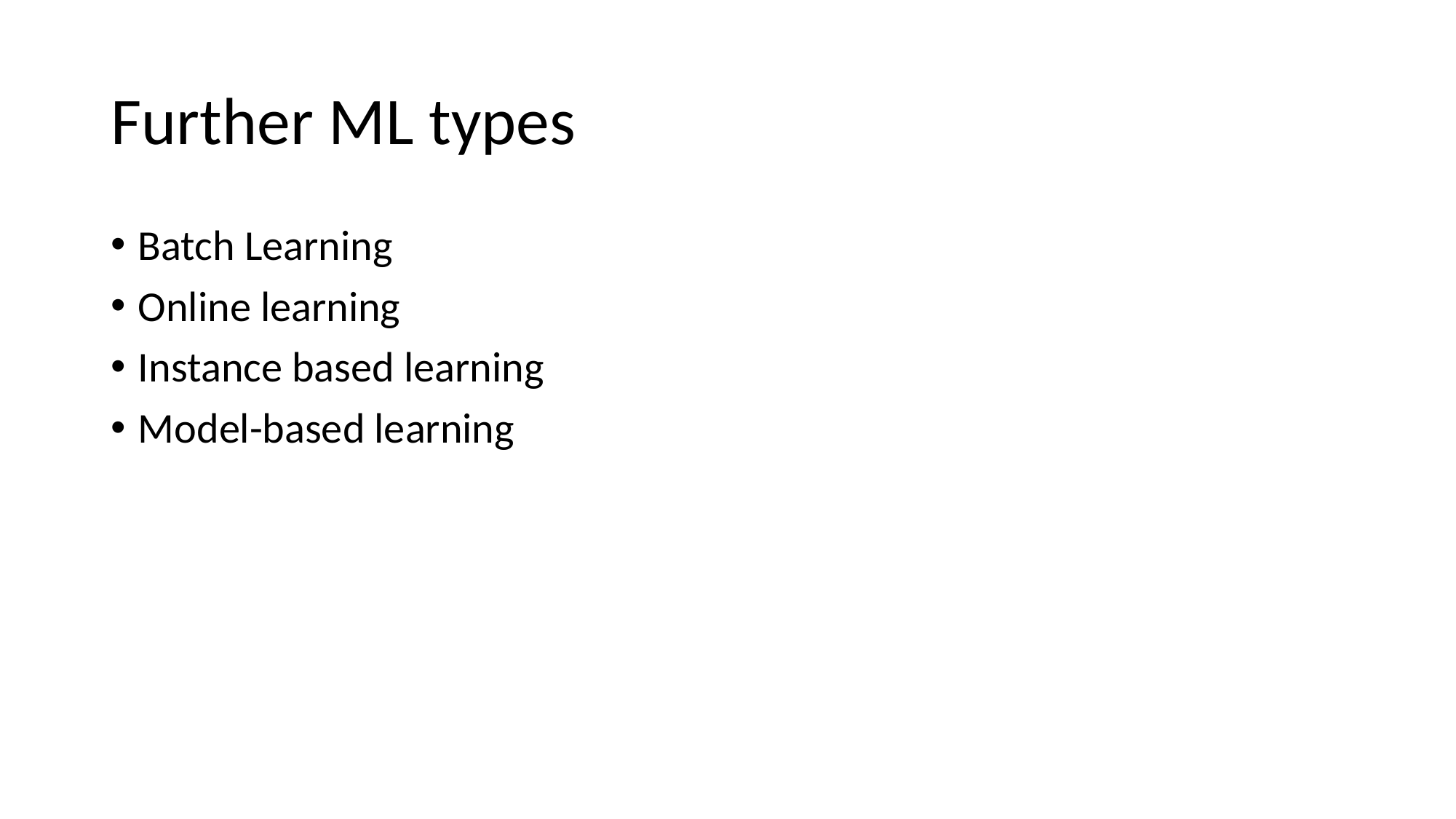

# Further ML types
Batch Learning
Online learning
Instance based learning
Model-based learning